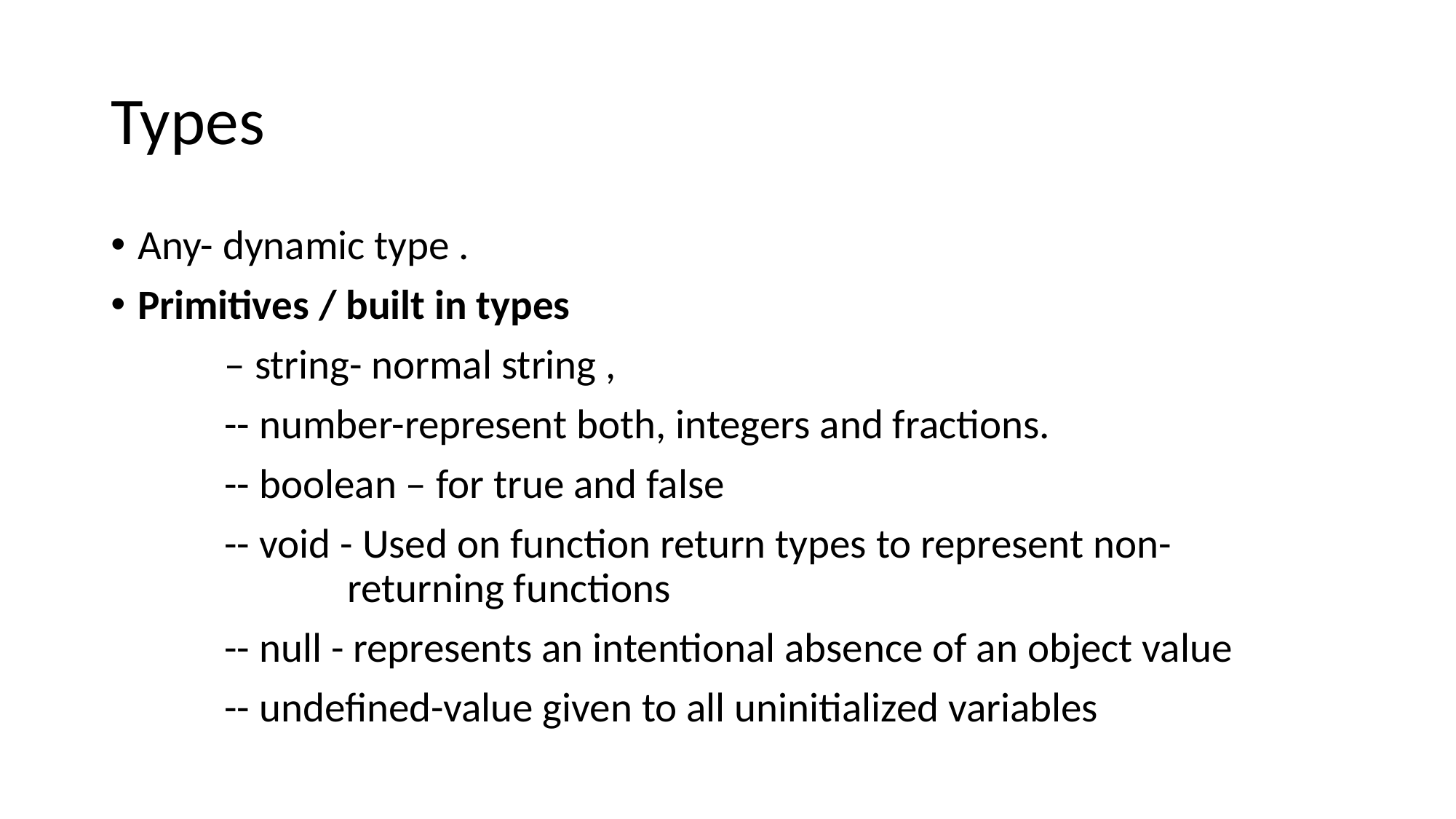

# Types
Any- dynamic type .
Primitives / built in types
            – string- normal string ,
            -- number-represent both, integers and fractions.
            -- boolean – for true and false
            -- void - Used on function return types to represent non-                                           returning functions
            -- null - represents an intentional absence of an object value
            -- undefined-value given to all uninitialized variables